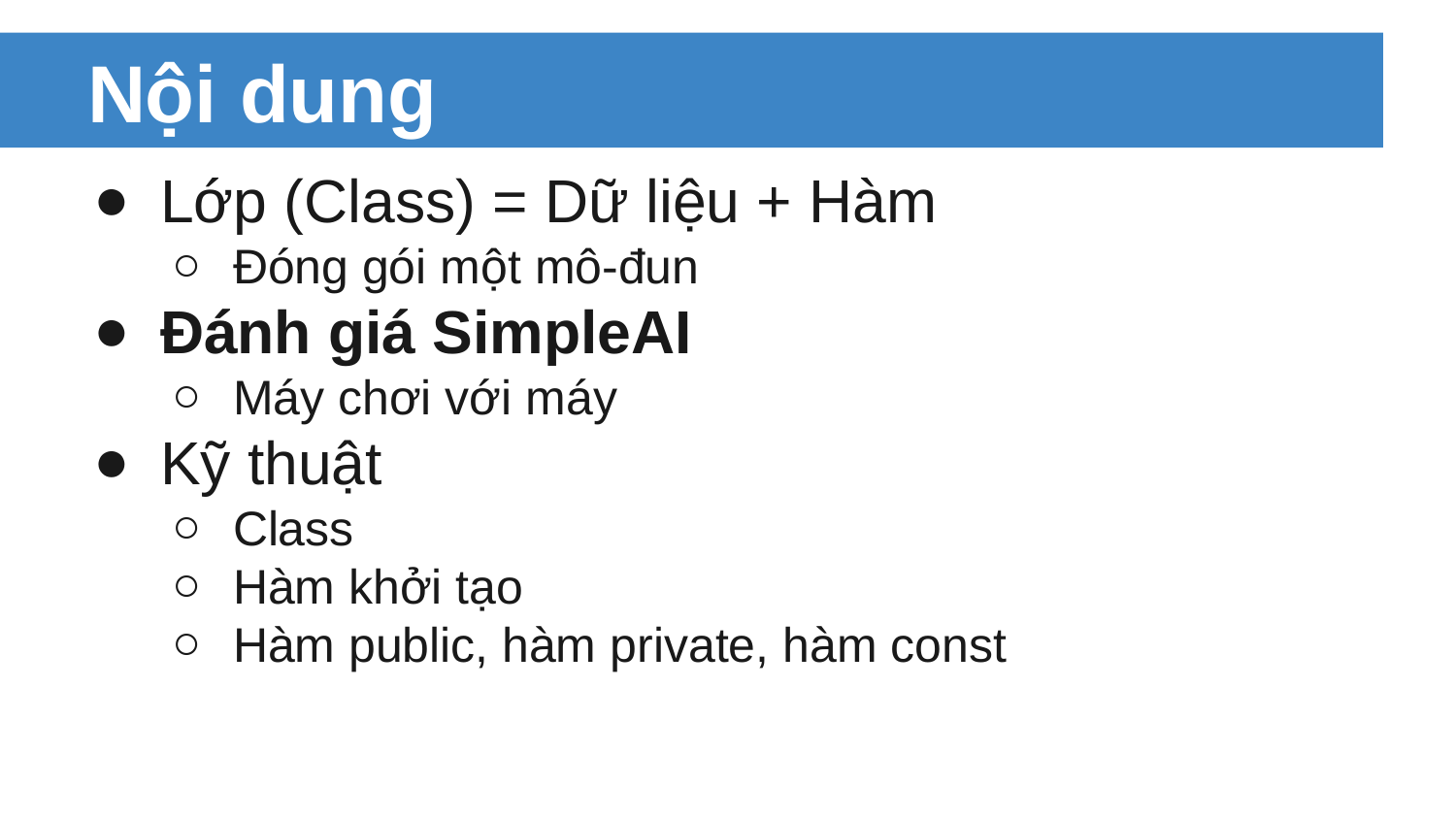

# Nội dung
Lớp (Class) = Dữ liệu + Hàm
Đóng gói một mô-đun
Đánh giá SimpleAI
Máy chơi với máy
Kỹ thuật
Class
Hàm khởi tạo
Hàm public, hàm private, hàm const